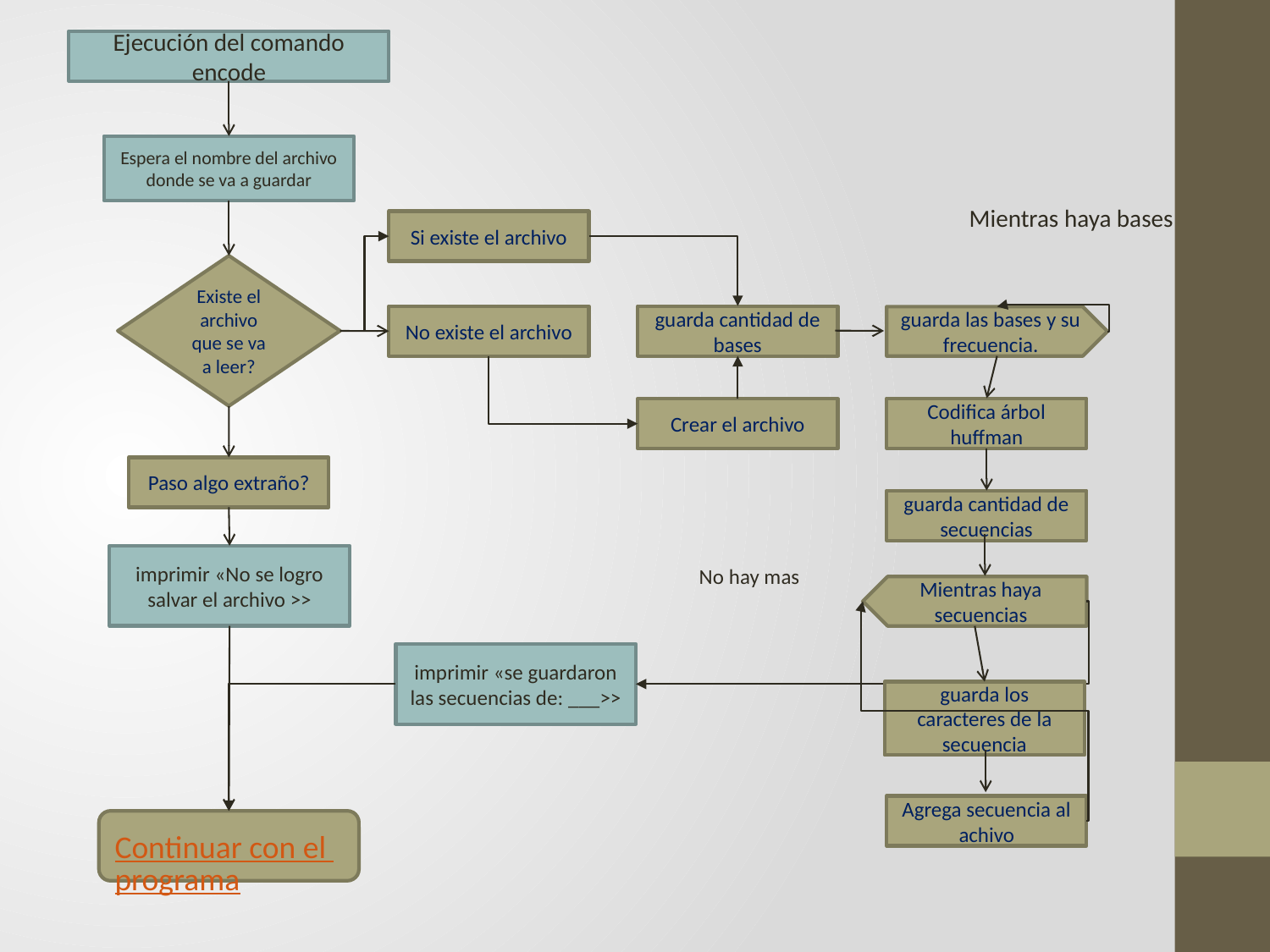

Ejecución del comando encode
Espera el nombre del archivo donde se va a guardar
Mientras haya bases
Si existe el archivo
Existe el archivo que se va a leer?
No existe el archivo
guarda cantidad de bases
guarda las bases y su frecuencia.
Codifica árbol huffman
Crear el archivo
Paso algo extraño?
guarda cantidad de secuencias
imprimir «No se logro salvar el archivo >>
No hay mas
Mientras haya secuencias
imprimir «se guardaron las secuencias de: ___>>
guarda los caracteres de la secuencia
Agrega secuencia al achivo
Continuar con el programa